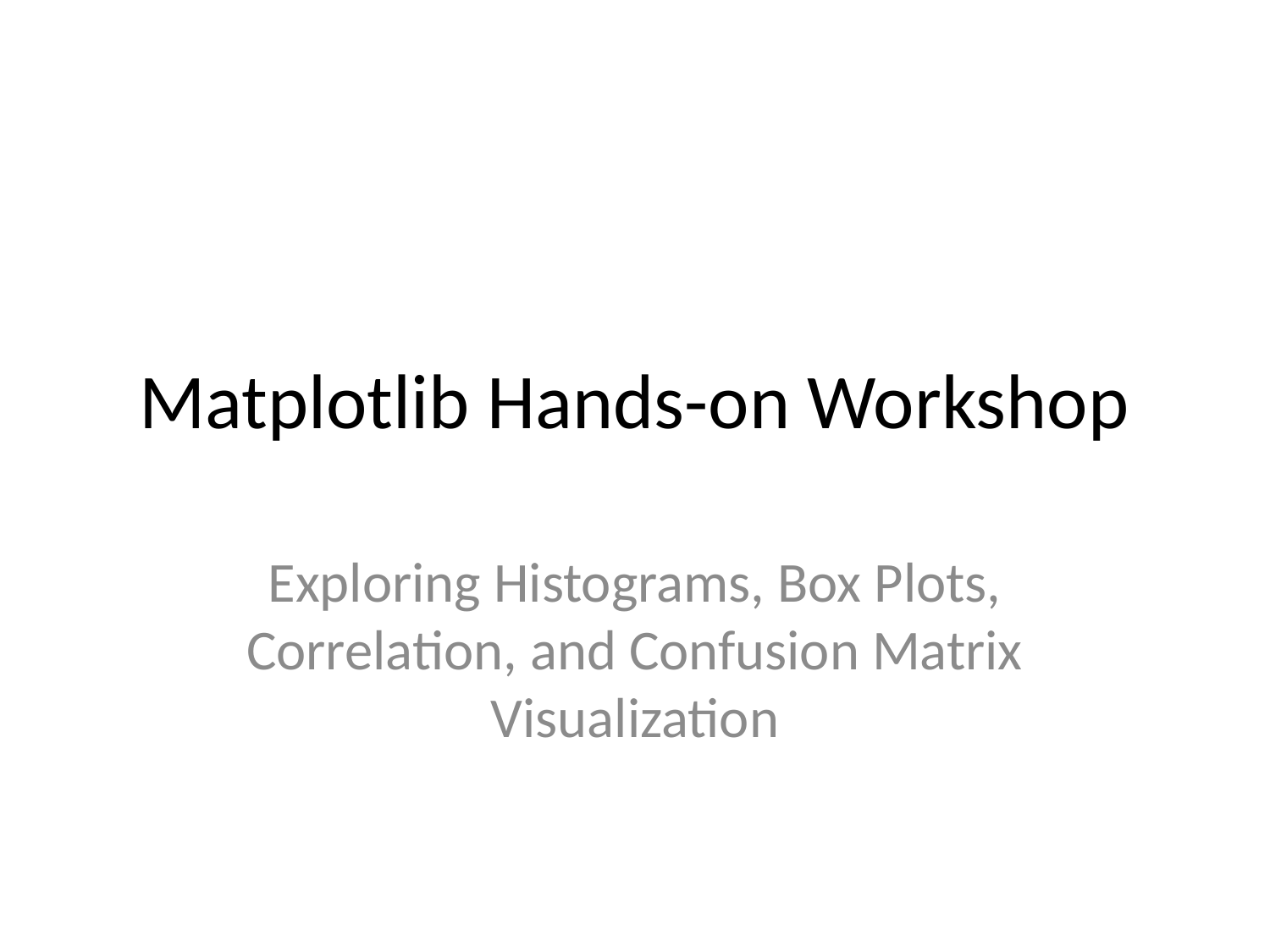

# Matplotlib Hands-on Workshop
Exploring Histograms, Box Plots, Correlation, and Confusion Matrix Visualization